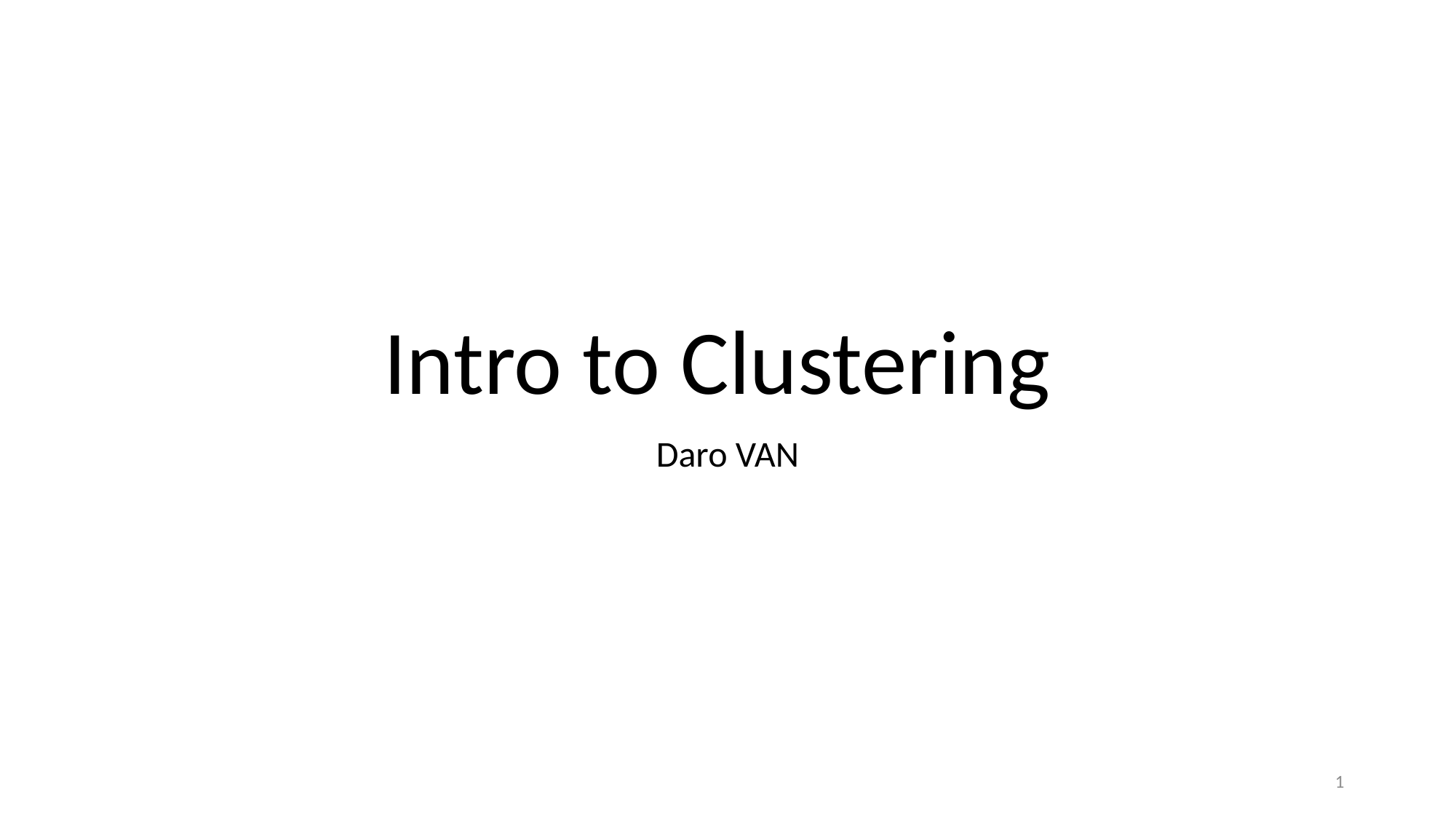

# Intro to Clustering
Daro VAN
1